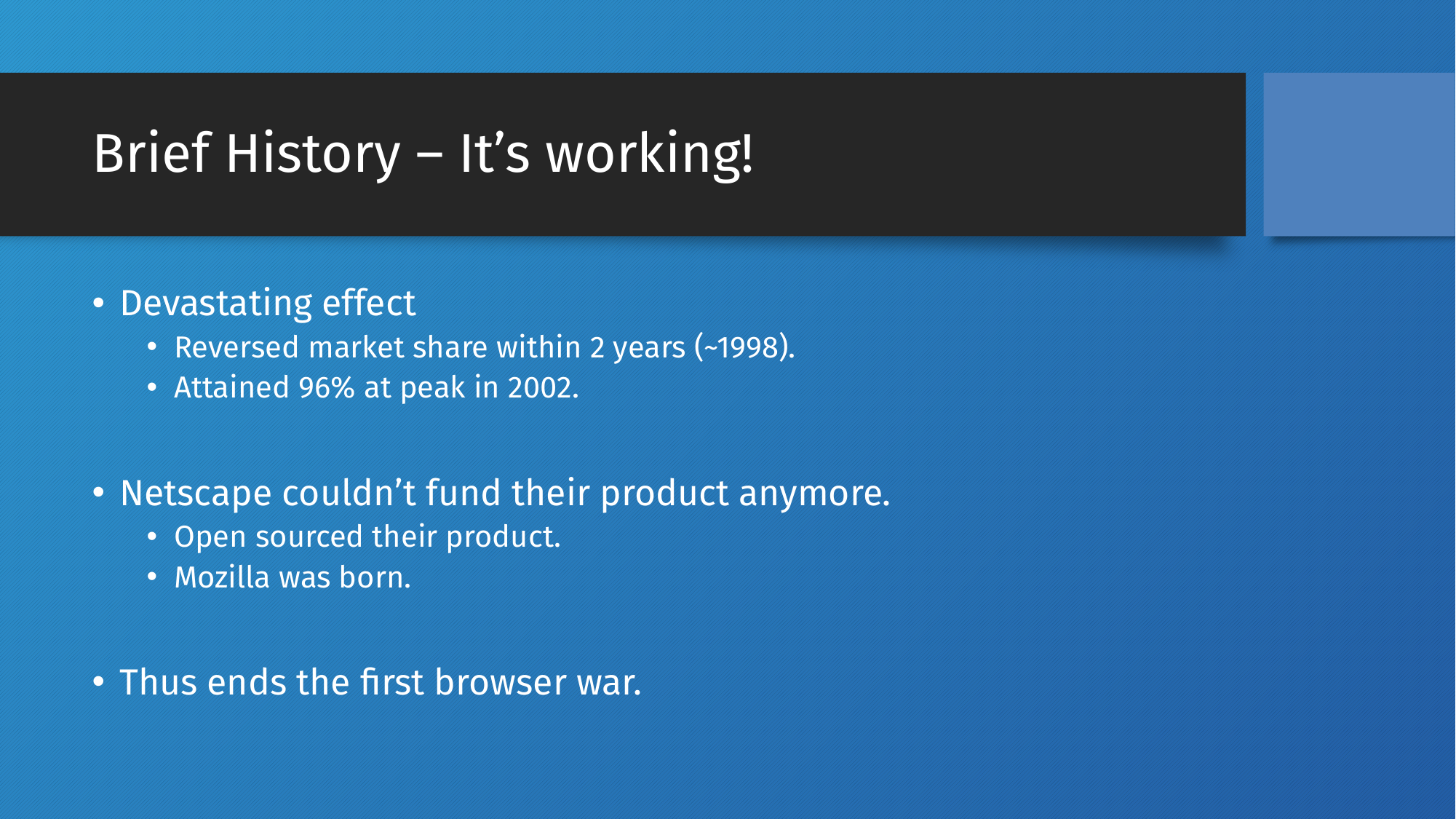

# Brief History – It’s working!
Devastating effect
Reversed market share within 2 years (~1998).
Attained 96% at peak in 2002.

Netscape couldn’t fund their product anymore.
Open sourced their product.
Mozilla was born.

Thus ends the first browser war.